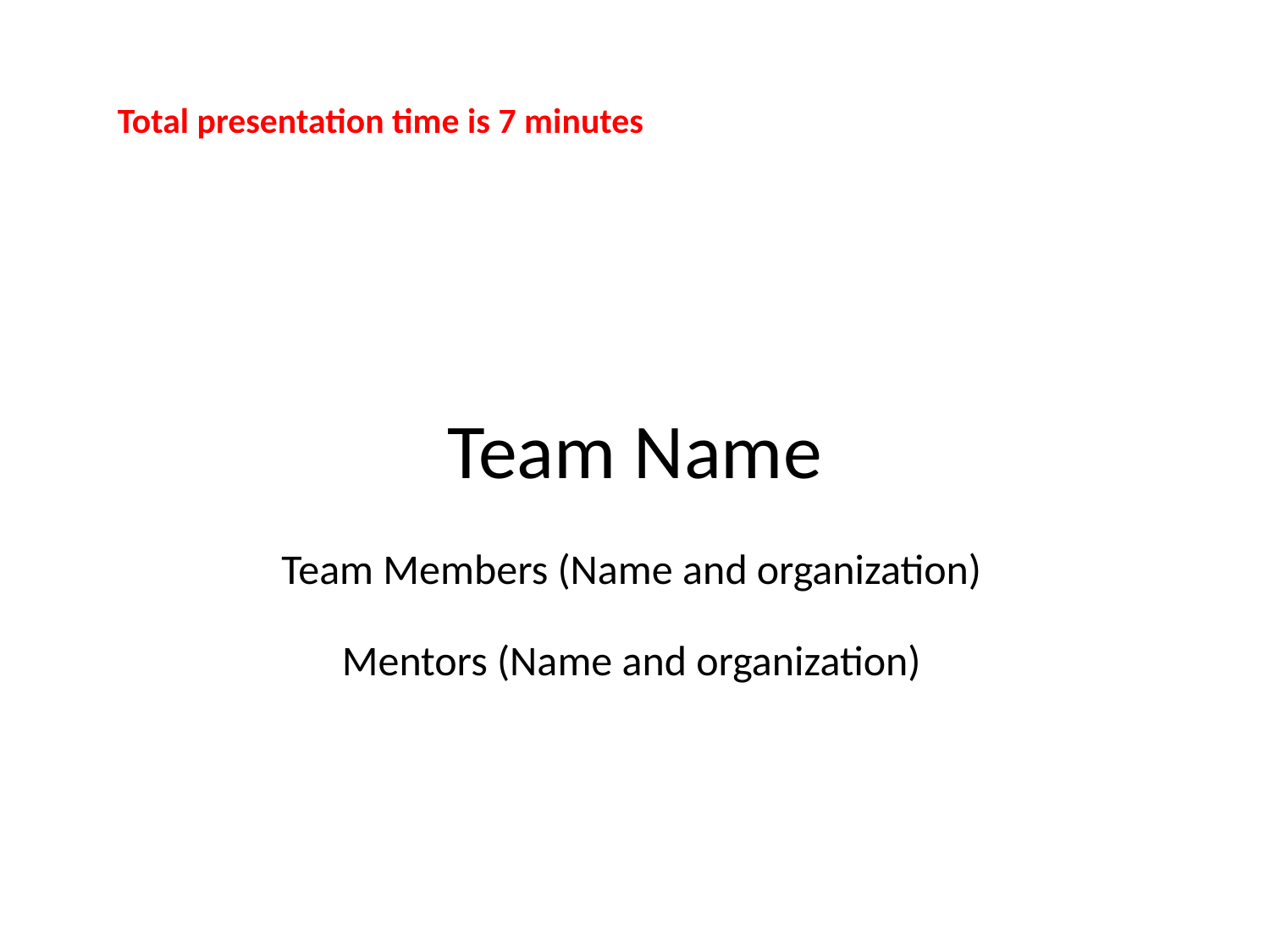

Total presentation time is 7 minutes
# Team Name
Team Members (Name and organization)

Mentors (Name and organization)